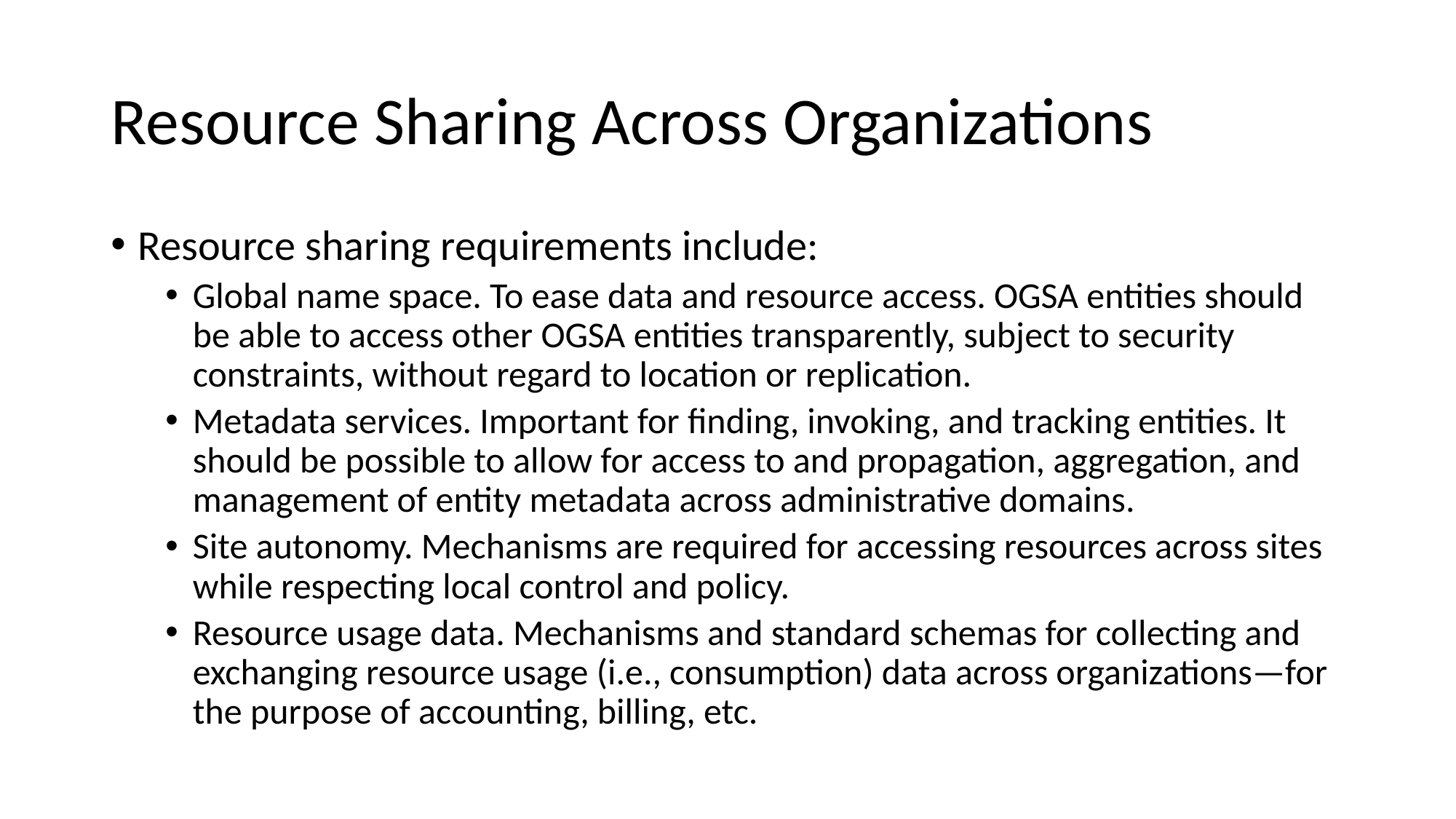

# Resource Sharing Across Organizations
Resource sharing requirements include:
Global name space. To ease data and resource access. OGSA entities should be able to access other OGSA entities transparently, subject to security constraints, without regard to location or replication.
Metadata services. Important for finding, invoking, and tracking entities. It should be possible to allow for access to and propagation, aggregation, and management of entity metadata across administrative domains.
Site autonomy. Mechanisms are required for accessing resources across sites while respecting local control and policy.
Resource usage data. Mechanisms and standard schemas for collecting and exchanging resource usage (i.e., consumption) data across organizations—for the purpose of accounting, billing, etc.